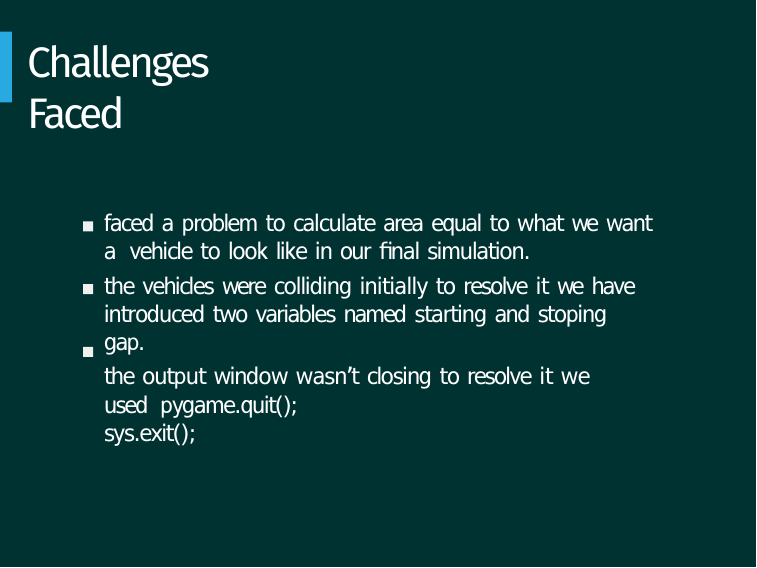

# Challenges Faced
faced a problem to calculate area equal to what we want a  vehicle to look like in our final simulation.
the vehicles were colliding initially to resolve it we have  introduced two variables named starting and stoping gap.
the output window wasn’t closing to resolve it we used  pygame.quit();
sys.exit();